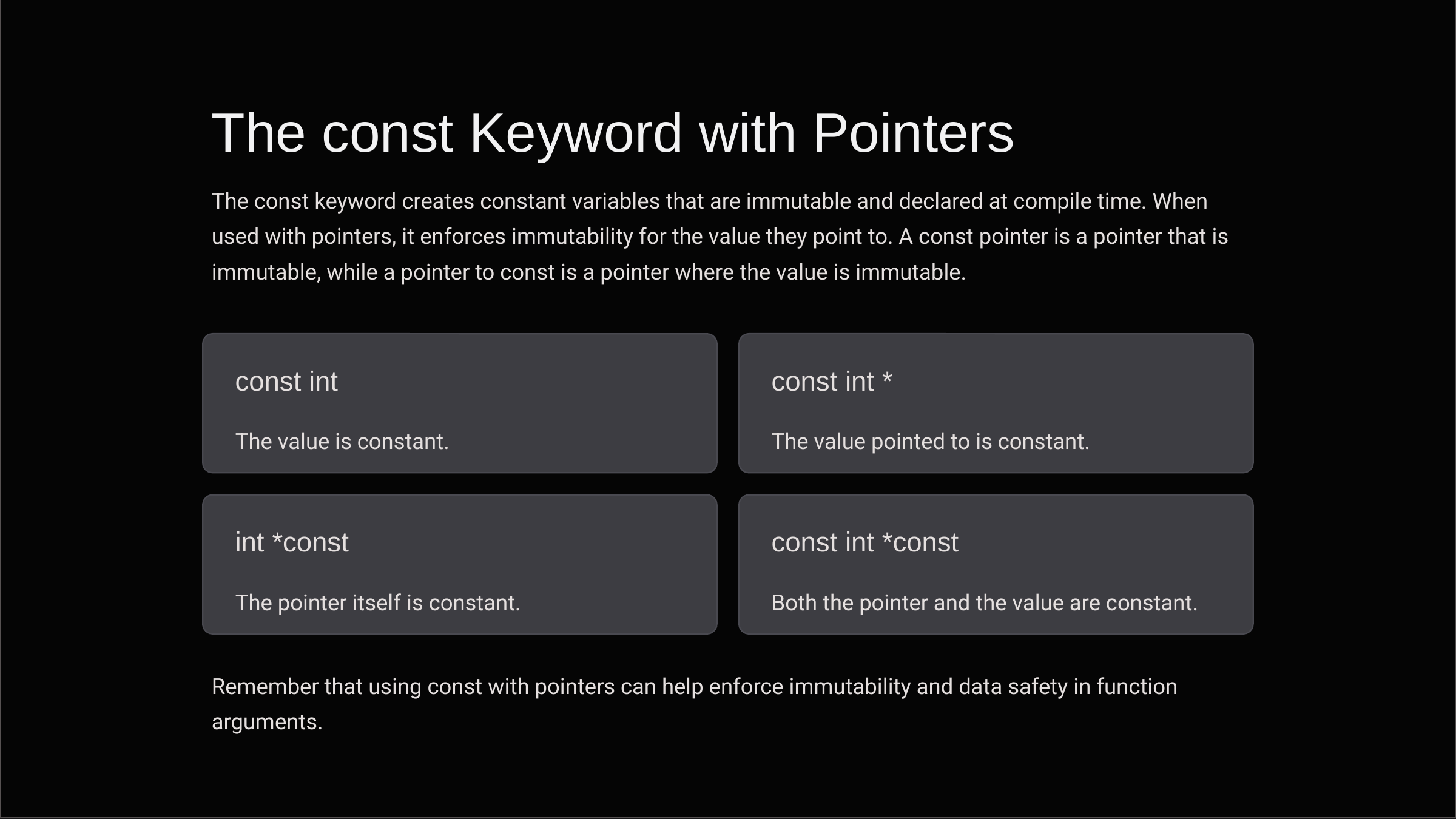

The const Keyword with Pointers
The const keyword creates constant variables that are immutable and declared at compile time. When used with pointers, it enforces immutability for the value they point to. A const pointer is a pointer that is immutable, while a pointer to const is a pointer where the value is immutable.

const int
const int *
The value is constant.
The value pointed to is constant.

int *const
const int *const
The pointer itself is constant.
Both the pointer and the value are constant.
Remember that using const with pointers can help enforce immutability and data safety in function arguments.